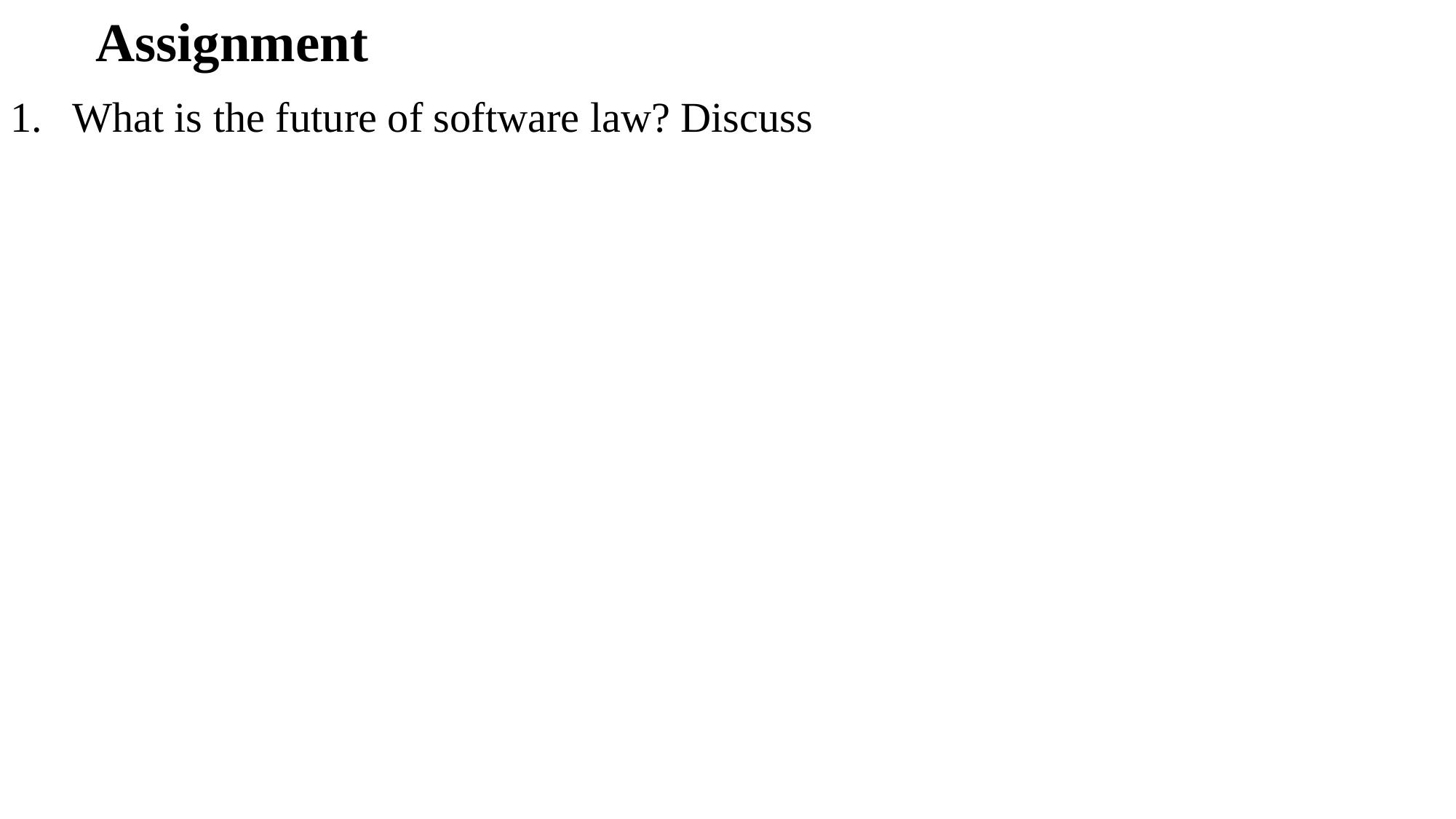

# Assignment
What is the future of software law? Discuss